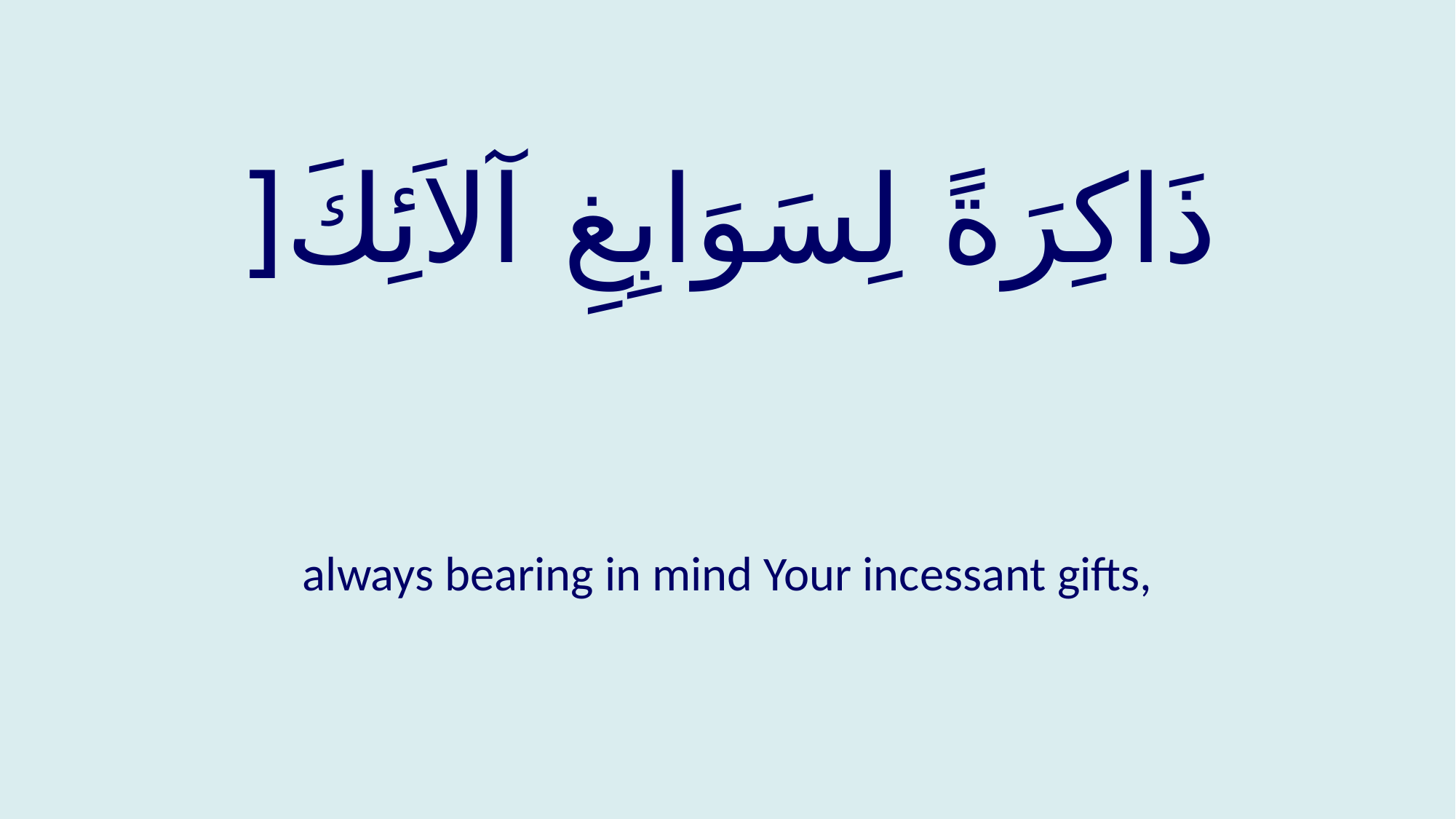

# ذَاكِرَةً لِسَوَابِغِ آلاَئِكَ[
always bearing in mind Your incessant gifts,